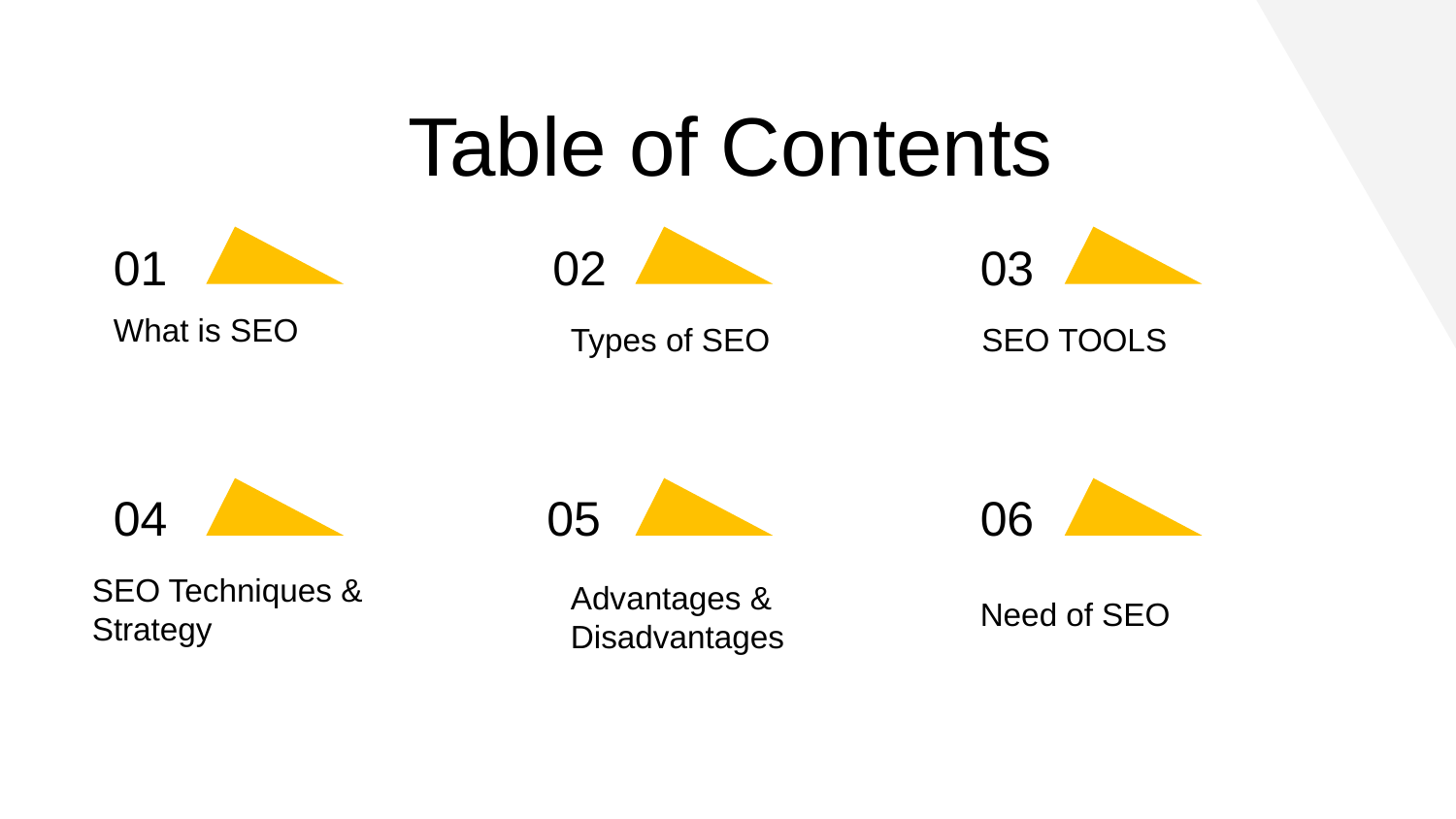

Table of Contents

# 01
02
03
What is SEO
Types of SEO
SEO TOOLS

04
05
06
SEO Techniques & Strategy
Advantages & Disadvantages
Need of SEO